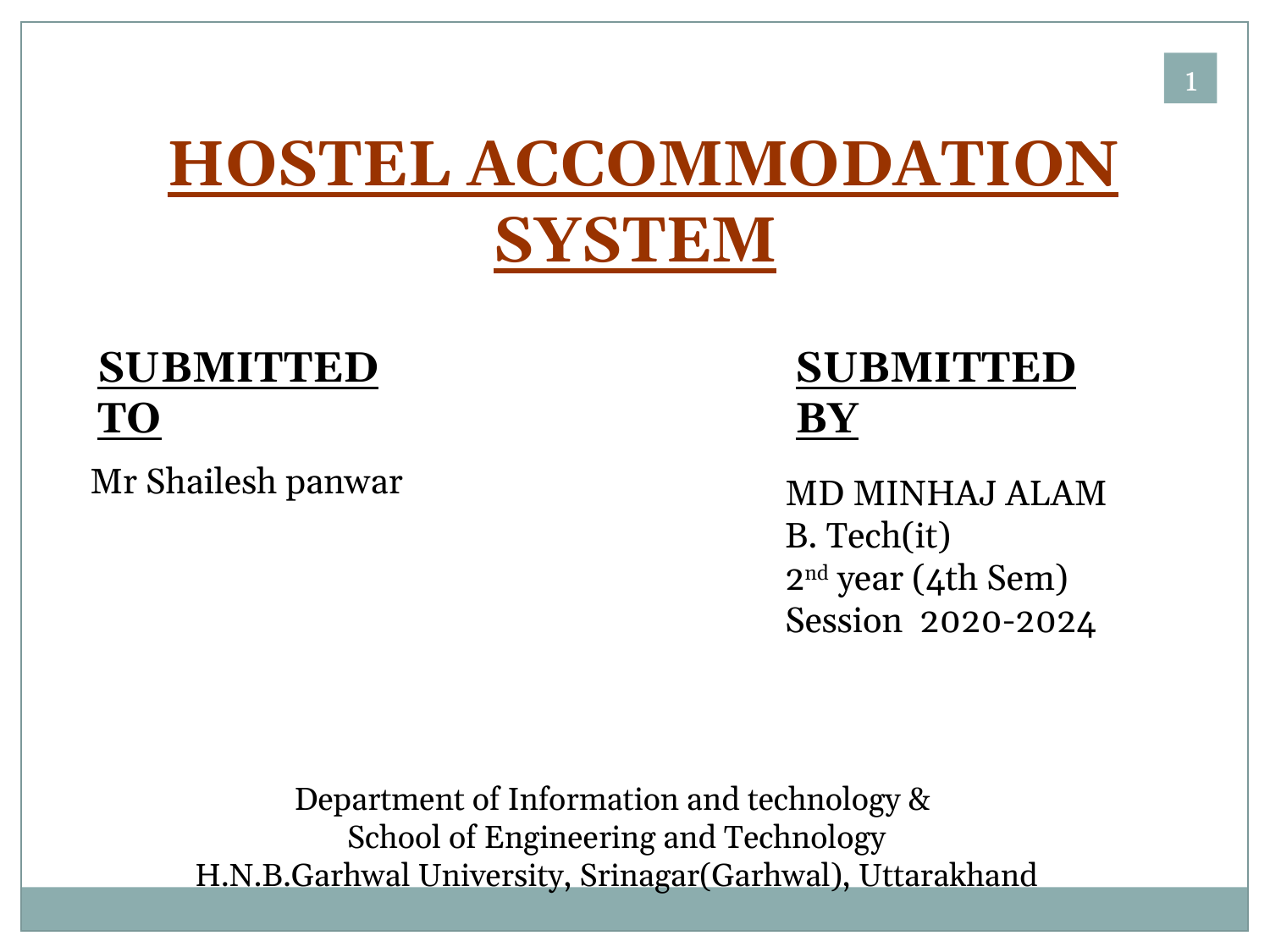

1
 HOSTEL ACCOMMODATION SYSTEM
SUBMITTED BY
SUBMITTED TO
Mr Shailesh panwar
MD MINHAJ ALAM
B. Tech(it)
2nd year (4th Sem)
Session  2020-2024
Department of Information and technology &
School of Engineering and Technology
H.N.B.Garhwal University, Srinagar(Garhwal), Uttarakhand